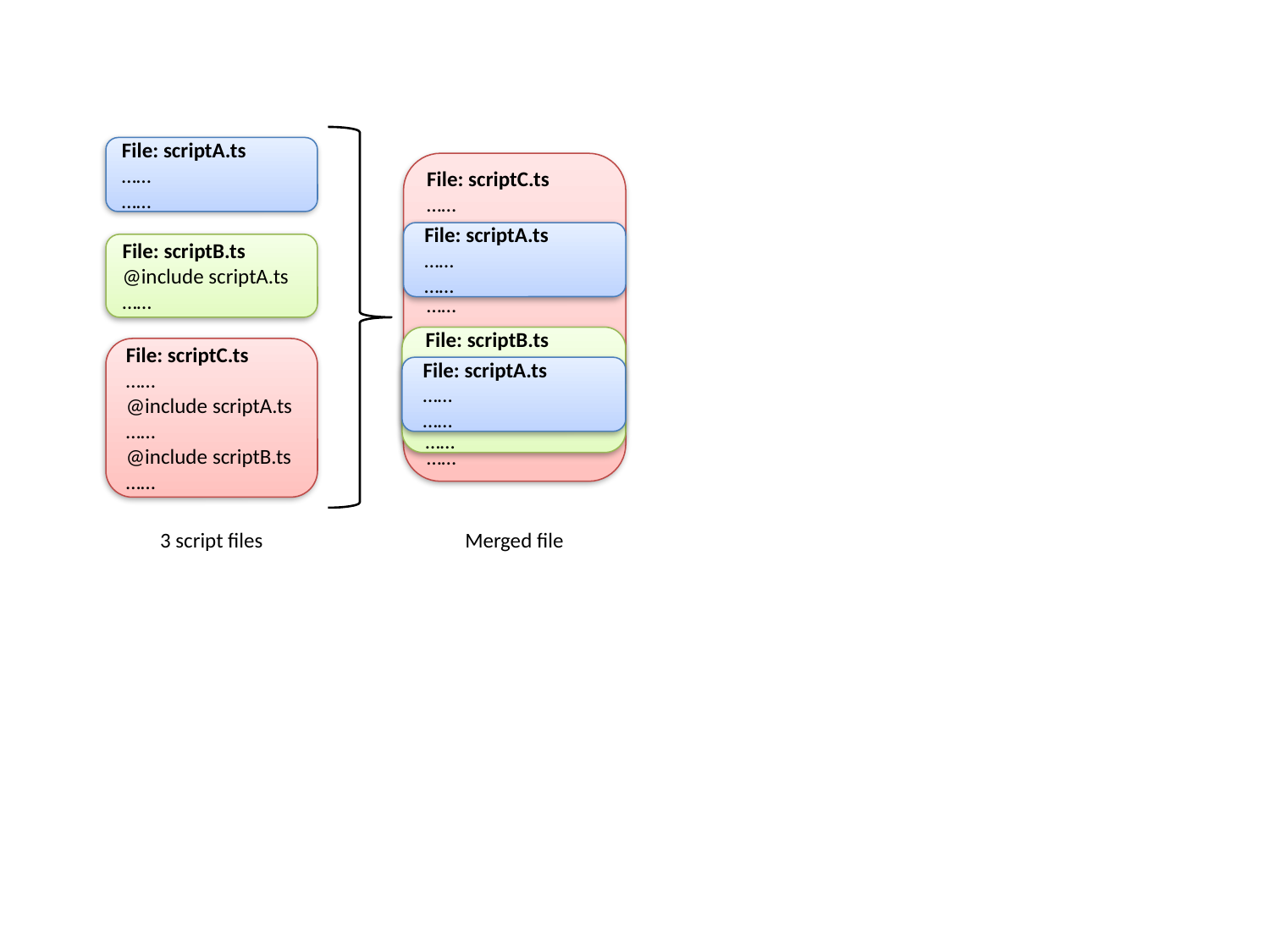

File: scriptA.ts
……
……
File: scriptC.ts
……

……

……
 File: scriptA.ts
 ……
 ……
 File: scriptB.ts

 ……
 File: scriptA.ts
 ……
 ……
File: scriptB.ts
@include scriptA.ts
……
File: scriptC.ts
……
@include scriptA.ts
……
@include scriptB.ts
……
Merged file
3 script files